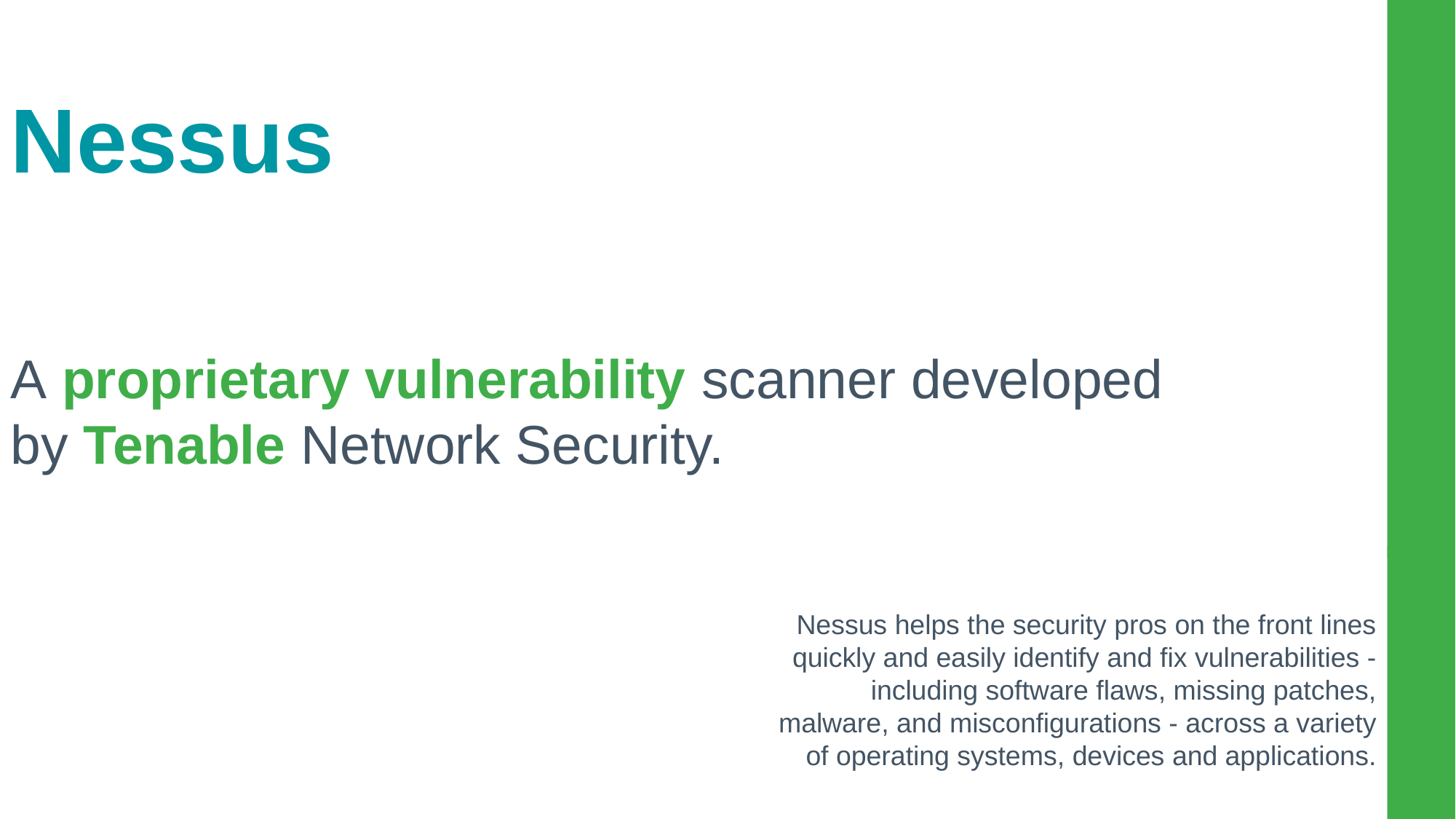

Nessus

A proprietary vulnerability scanner developed by Tenable Network Security.
Nessus helps the security pros on the front lines quickly and easily identify and fix vulnerabilities - including software flaws, missing patches, malware, and misconfigurations - across a variety of operating systems, devices and applications.